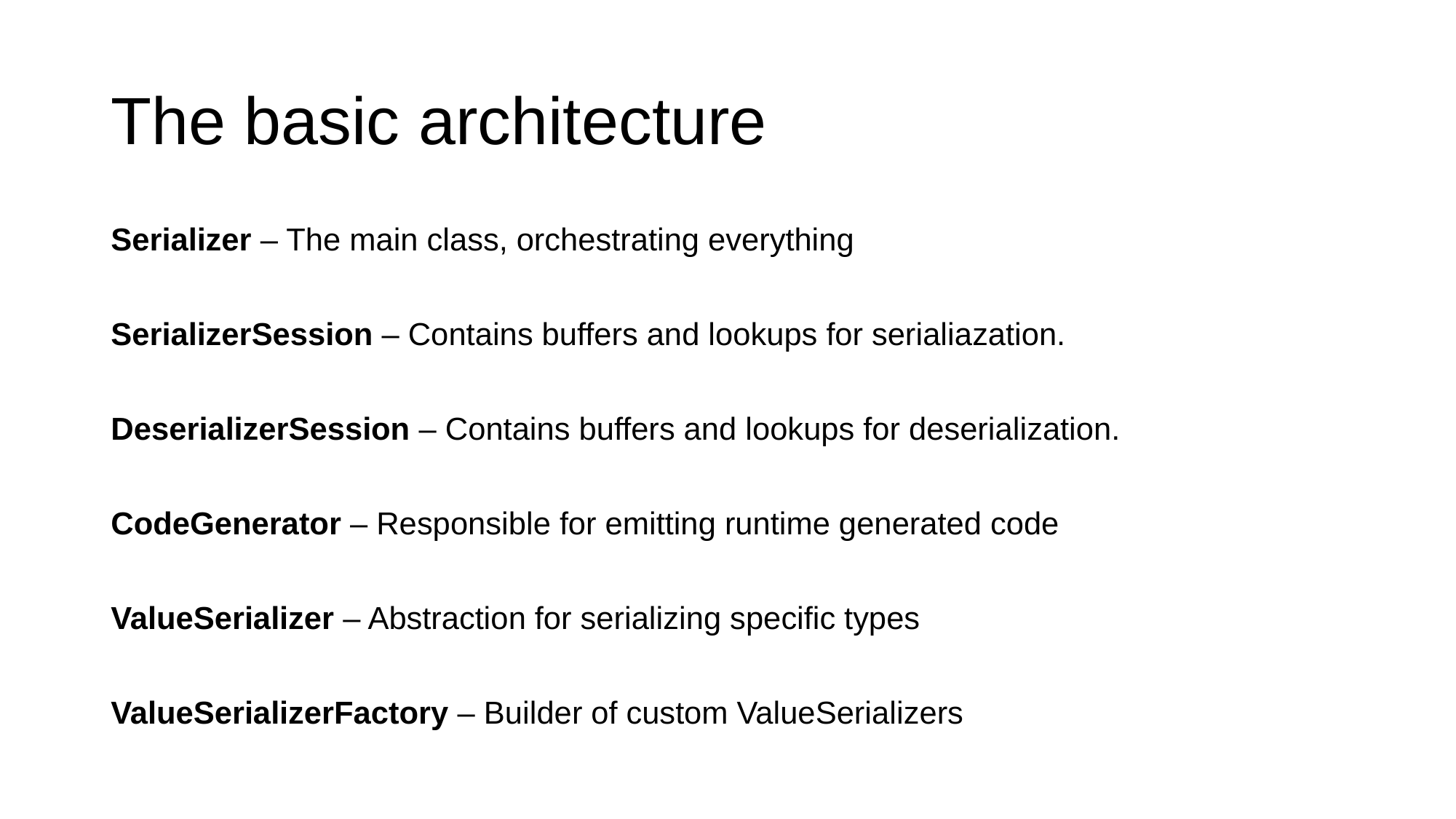

# The basic architecture
Serializer – The main class, orchestrating everything

SerializerSession – Contains buffers and lookups for serialiazation.

DeserializerSession – Contains buffers and lookups for deserialization.

CodeGenerator – Responsible for emitting runtime generated code

ValueSerializer – Abstraction for serializing specific types

ValueSerializerFactory – Builder of custom ValueSerializers